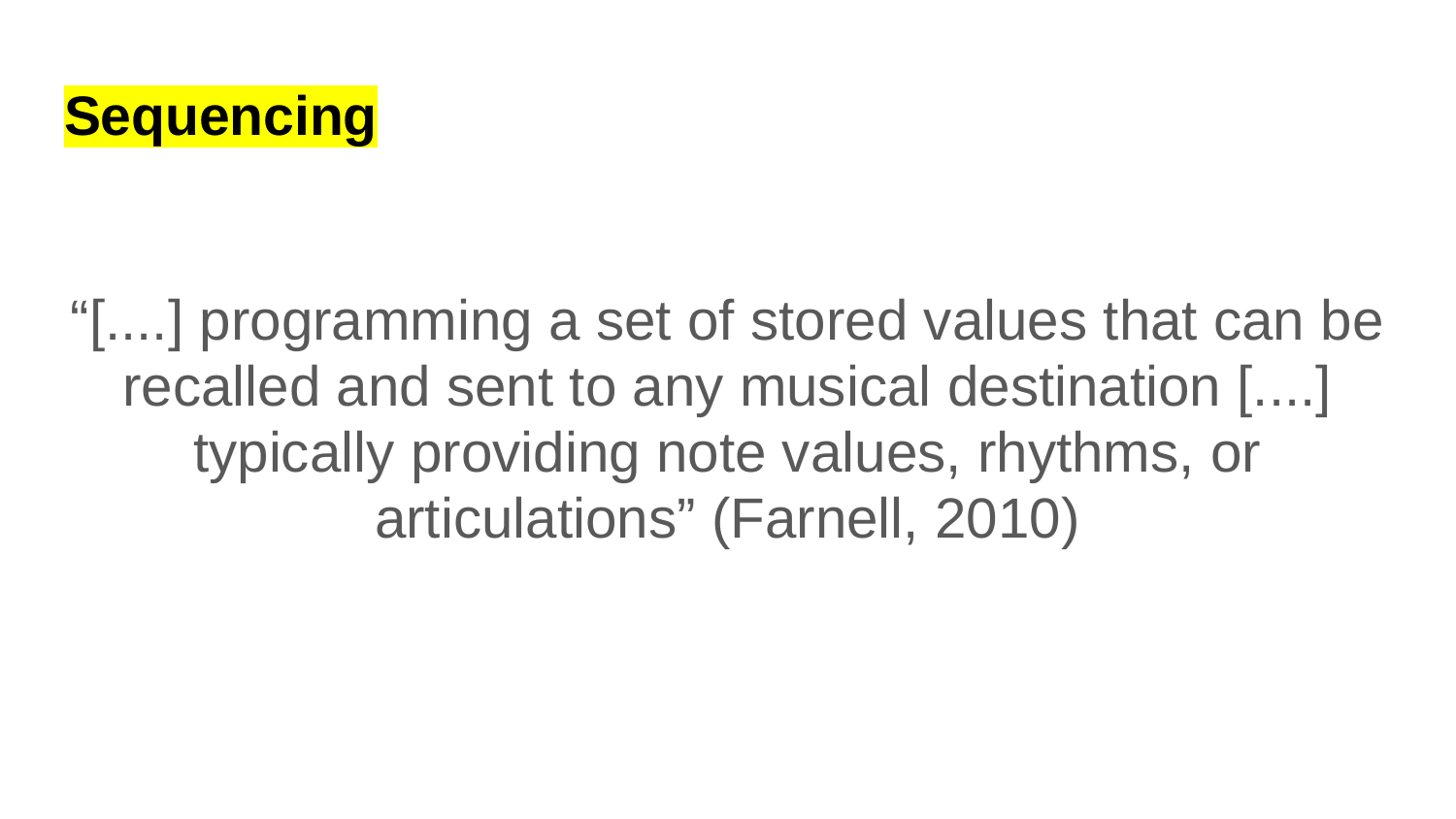

# Sequencing

“[....] programming a set of stored values that can be recalled and sent to any musical destination [....] typically providing note values, rhythms, or articulations” (Farnell, 2010)